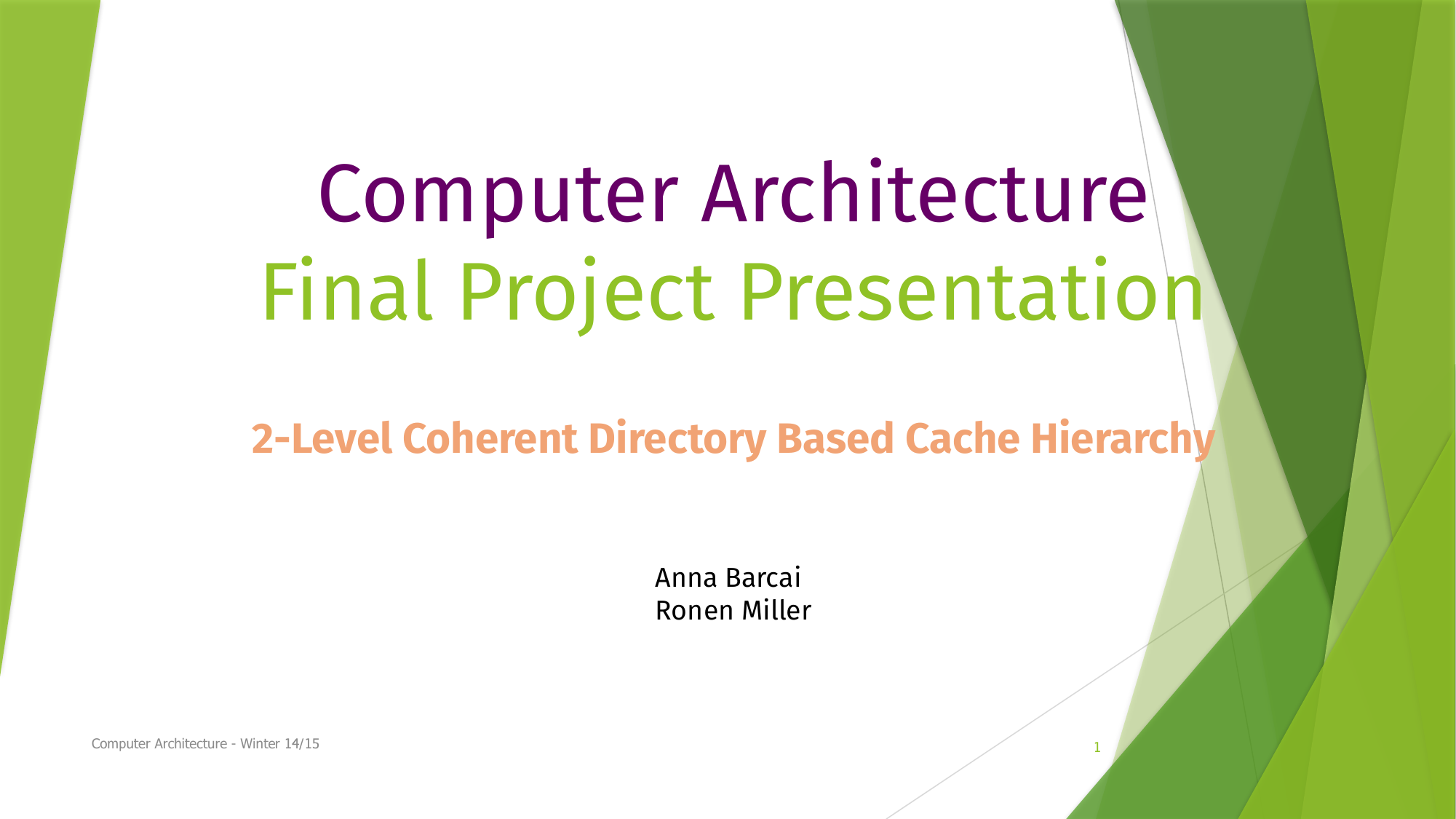

# Computer Architecture Final Project Presentation
2-Level Coherent Directory Based Cache Hierarchy
Anna Barcai
Ronen Miller
Computer Architecture - Winter 14/15
1